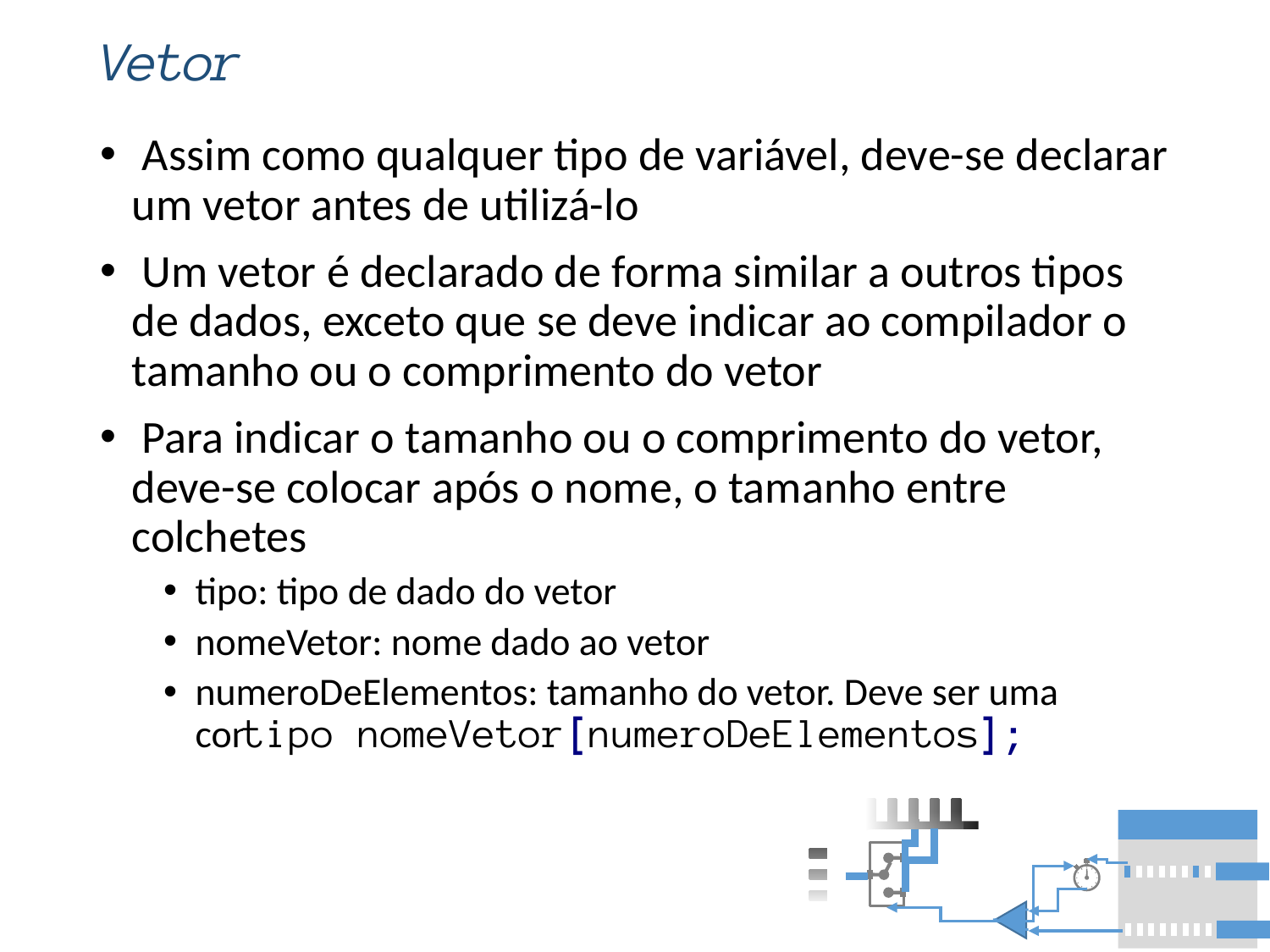

# Vetor
 Assim como qualquer tipo de variável, deve-se declarar um vetor antes de utilizá-lo
 Um vetor é declarado de forma similar a outros tipos de dados, exceto que se deve indicar ao compilador o tamanho ou o comprimento do vetor
 Para indicar o tamanho ou o comprimento do vetor, deve-se colocar após o nome, o tamanho entre colchetes
tipo: tipo de dado do vetor
nomeVetor: nome dado ao vetor
numeroDeElementos: tamanho do vetor. Deve ser uma constante inteira, assim como 10.
tipo nomeVetor[numeroDeElementos];